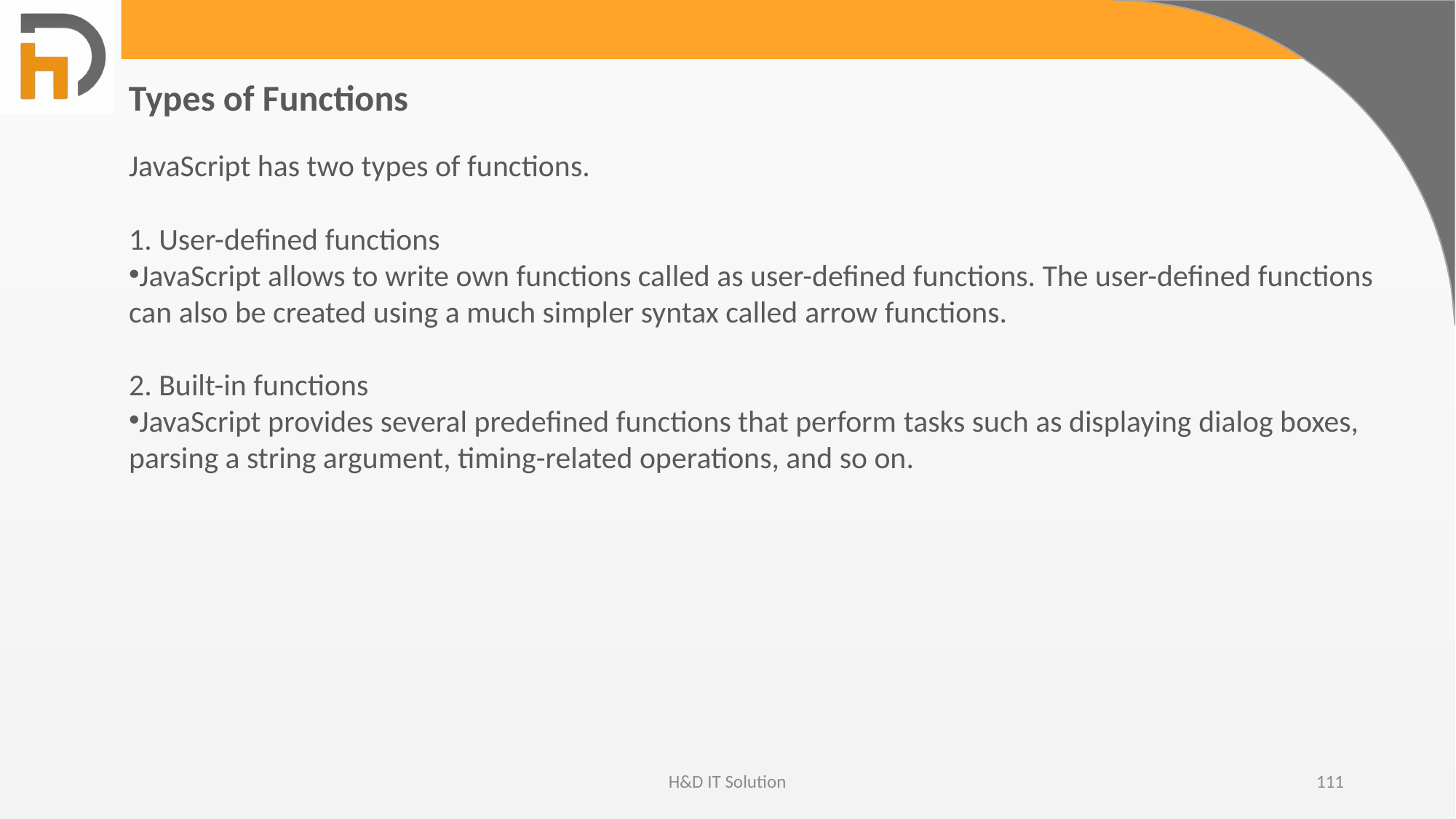

Types of Functions
JavaScript has two types of functions.

1. User-defined functions
JavaScript allows to write own functions called as user-defined functions. The user-defined functions can also be created using a much simpler syntax called arrow functions.

2. Built-in functions
JavaScript provides several predefined functions that perform tasks such as displaying dialog boxes, parsing a string argument, timing-related operations, and so on.
H&D IT Solution
111